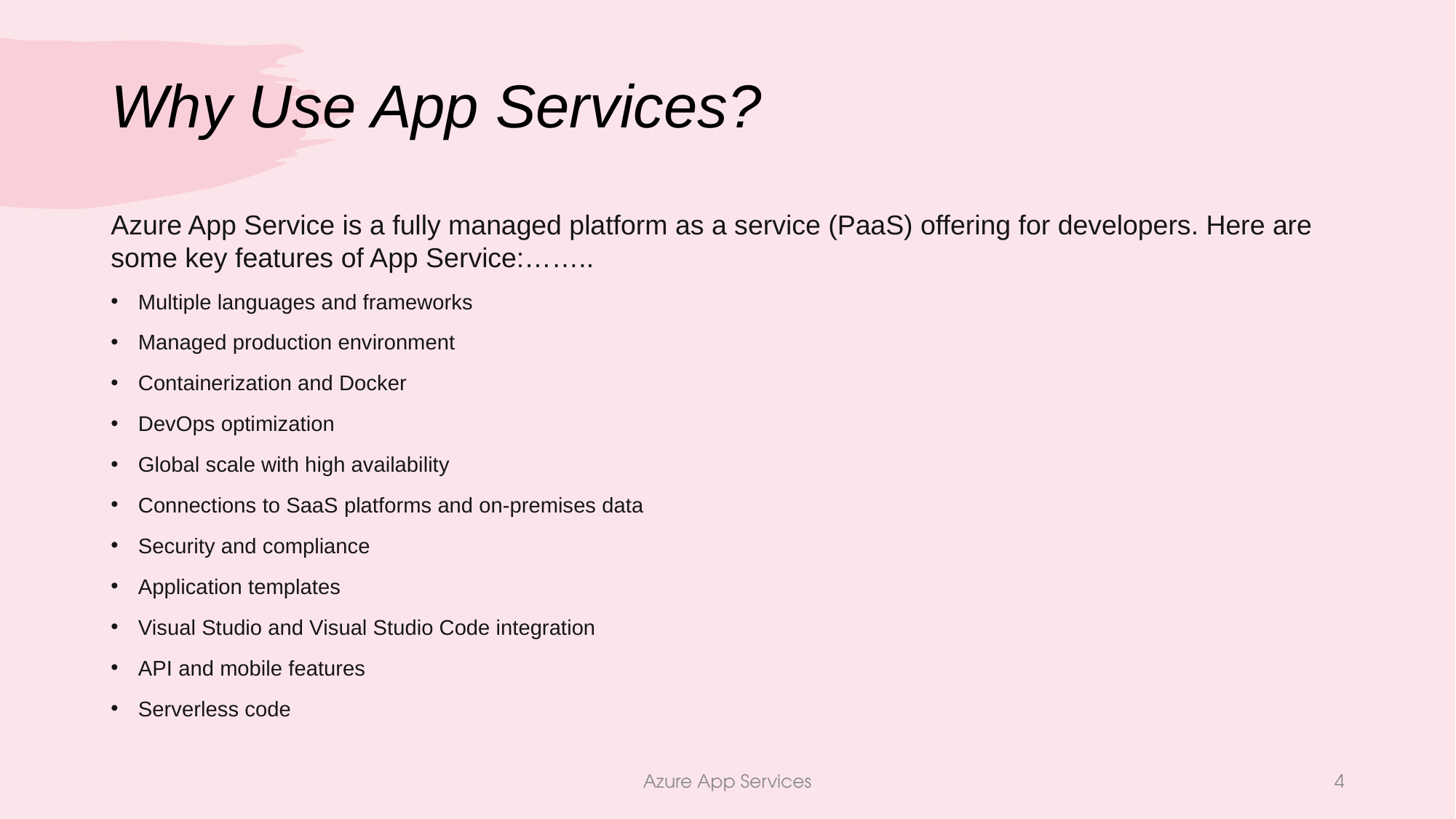

# Why Use App Services?
Azure App Service is a fully managed platform as a service (PaaS) offering for developers. Here are some key features of App Service:……..
Multiple languages and frameworks
Managed production environment
Containerization and Docker
DevOps optimization
Global scale with high availability
Connections to SaaS platforms and on-premises data
Security and compliance
Application templates
Visual Studio and Visual Studio Code integration
API and mobile features
Serverless code
Azure App Services
4